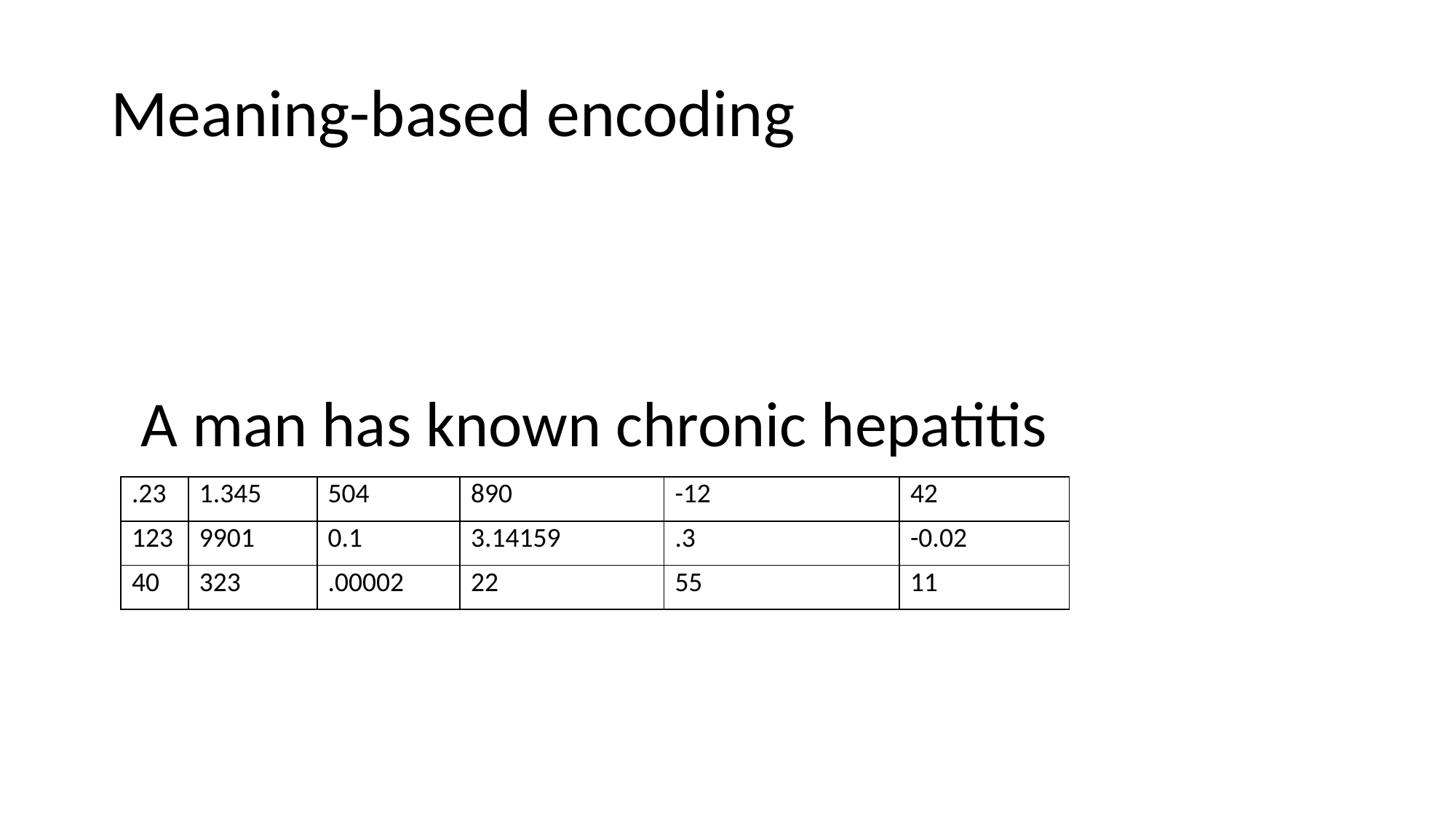

Meaning-based encoding
# A man has known chronic hepatitis
| .23 | 1.345 | 504 | 890 | -12 | 42 |
| --- | --- | --- | --- | --- | --- |
| 123 | 9901 | 0.1 | 3.14159 | .3 | -0.02 |
| 40 | 323 | .00002 | 22 | 55 | 11 |